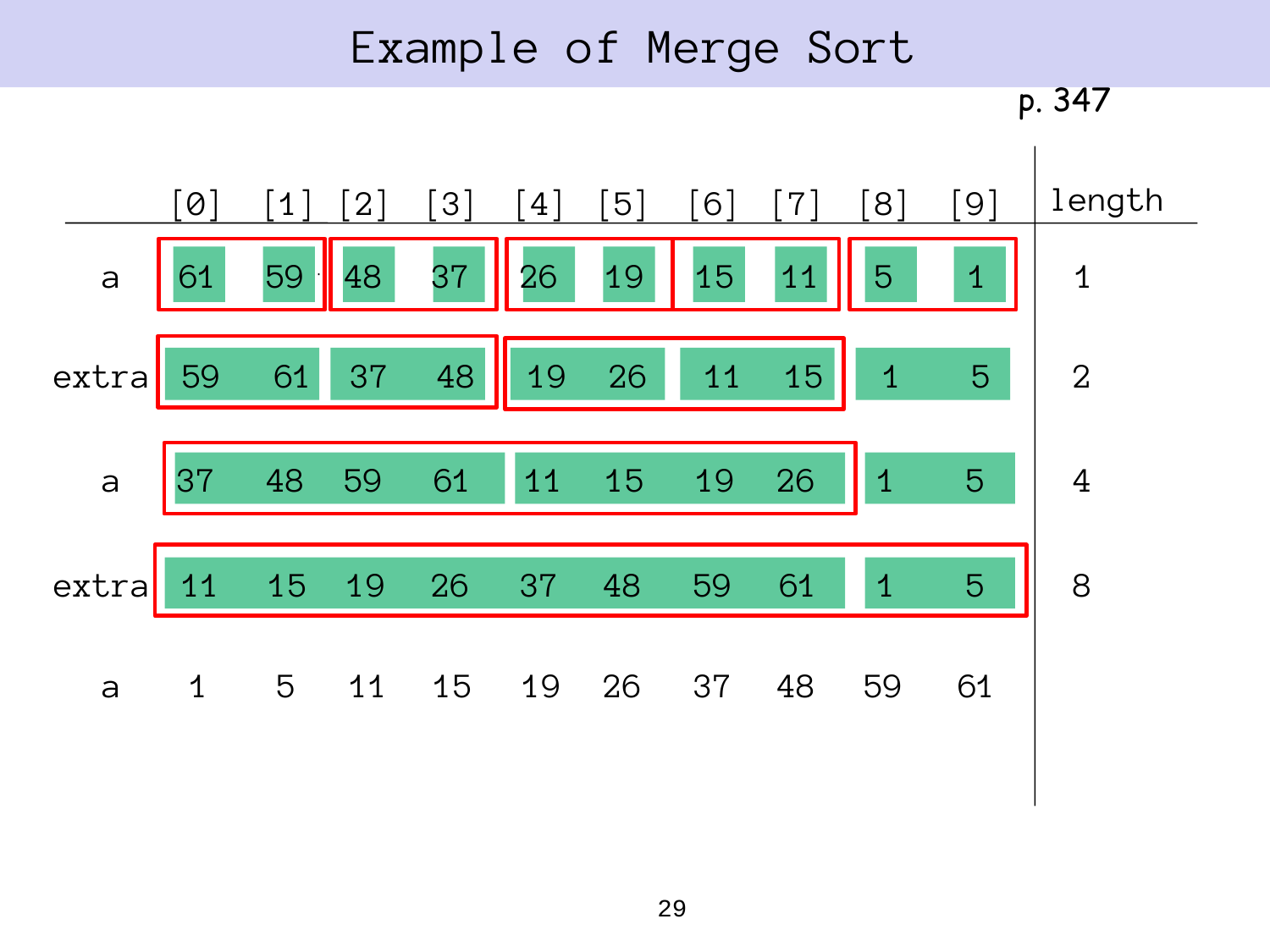

# Example of Merge Sort
p. 347

length
[0]
[1]
[2]
[3]
[4]
[5]
[6]
[7]
[8]
[9]

a

61
59
48
37
26
19
15
11
5
1
1

extra

59
61
37
48
19
26
11
15
1
5
2

a

37
48
59
61
11
15
19
26
1
5
4

extra

11
15
19
26
37
48
59
61
1
5
8
a
1
5
11
15
19
26
37
48
59
61
29